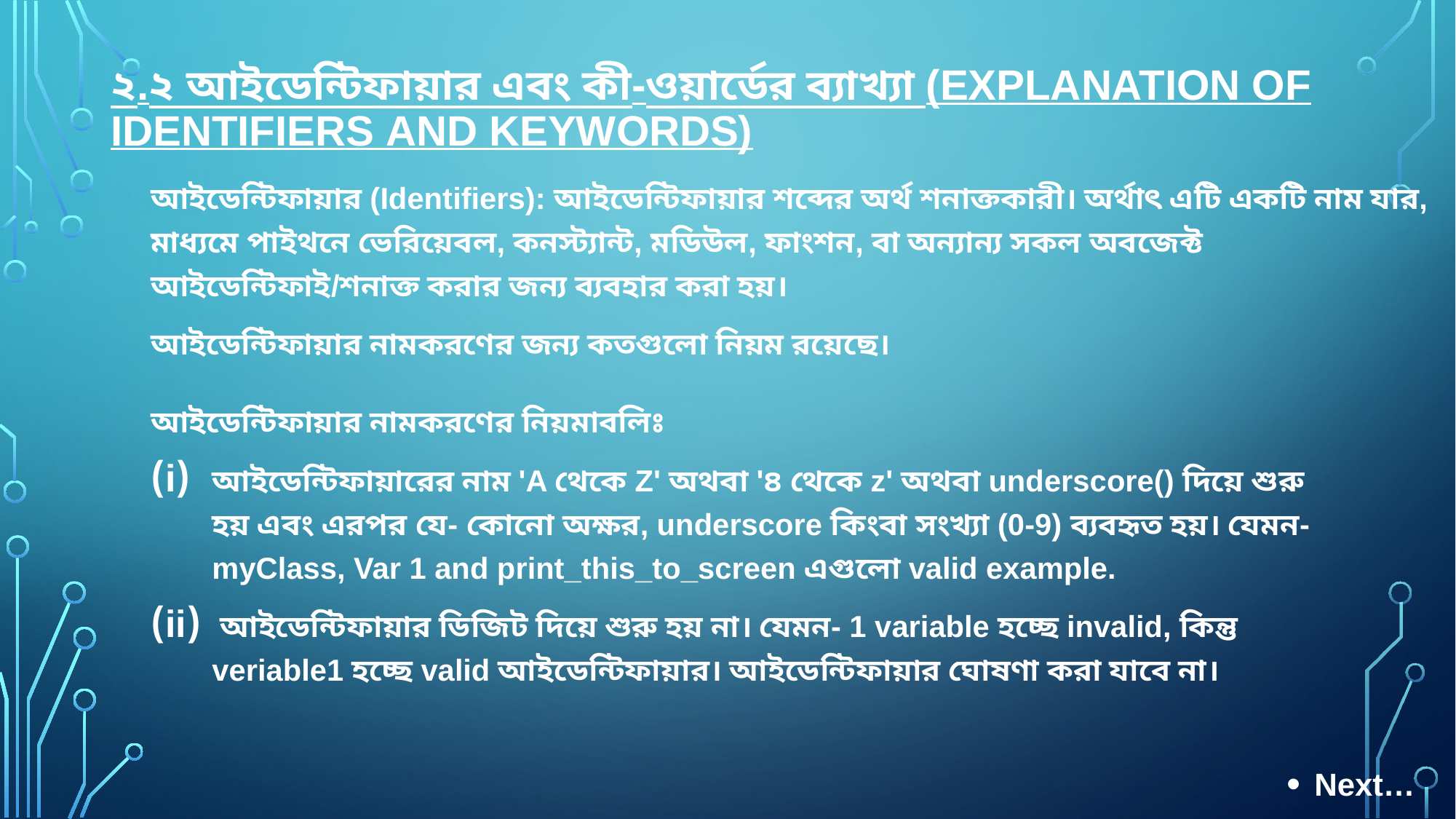

# ২.২ আইডেন্টিফায়ার এবং কী-ওয়ার্ডের ব্যাখ্যা (Explanation of identifiers and keywords)
আইডেন্টিফায়ার (Identifiers): আইডেন্টিফায়ার শব্দের অর্থ শনাক্তকারী। অর্থাৎ এটি একটি নাম যার, মাধ্যমে পাইথনে ভেরিয়েবল, কনস্ট্যান্ট, মডিউল, ফাংশন, বা অন্যান্য সকল অবজেক্ট আইডেন্টিফাই/শনাক্ত করার জন্য ব্যবহার করা হয়।
আইডেন্টিফায়ার নামকরণের জন্য কতগুলো নিয়ম রয়েছে।
আইডেন্টিফায়ার নামকরণের নিয়মাবলিঃ
আইডেন্টিফায়ারের নাম 'A থেকে Z' অথবা '৪ থেকে z' অথবা underscore() দিয়ে শুরু হয় এবং এরপর যে- কোনো অক্ষর, underscore কিংবা সংখ্যা (0-9) ব্যবহৃত হয়। যেমন- myClass, Var 1 and print_this_to_screen এগুলো valid example.
 আইডেন্টিফায়ার ডিজিট দিয়ে শুরু হয় না। যেমন- 1 variable হচ্ছে invalid, কিন্তু veriable1 হচ্ছে valid আইডেন্টিফায়ার। আইডেন্টিফায়ার ঘোষণা করা যাবে না।
Next…